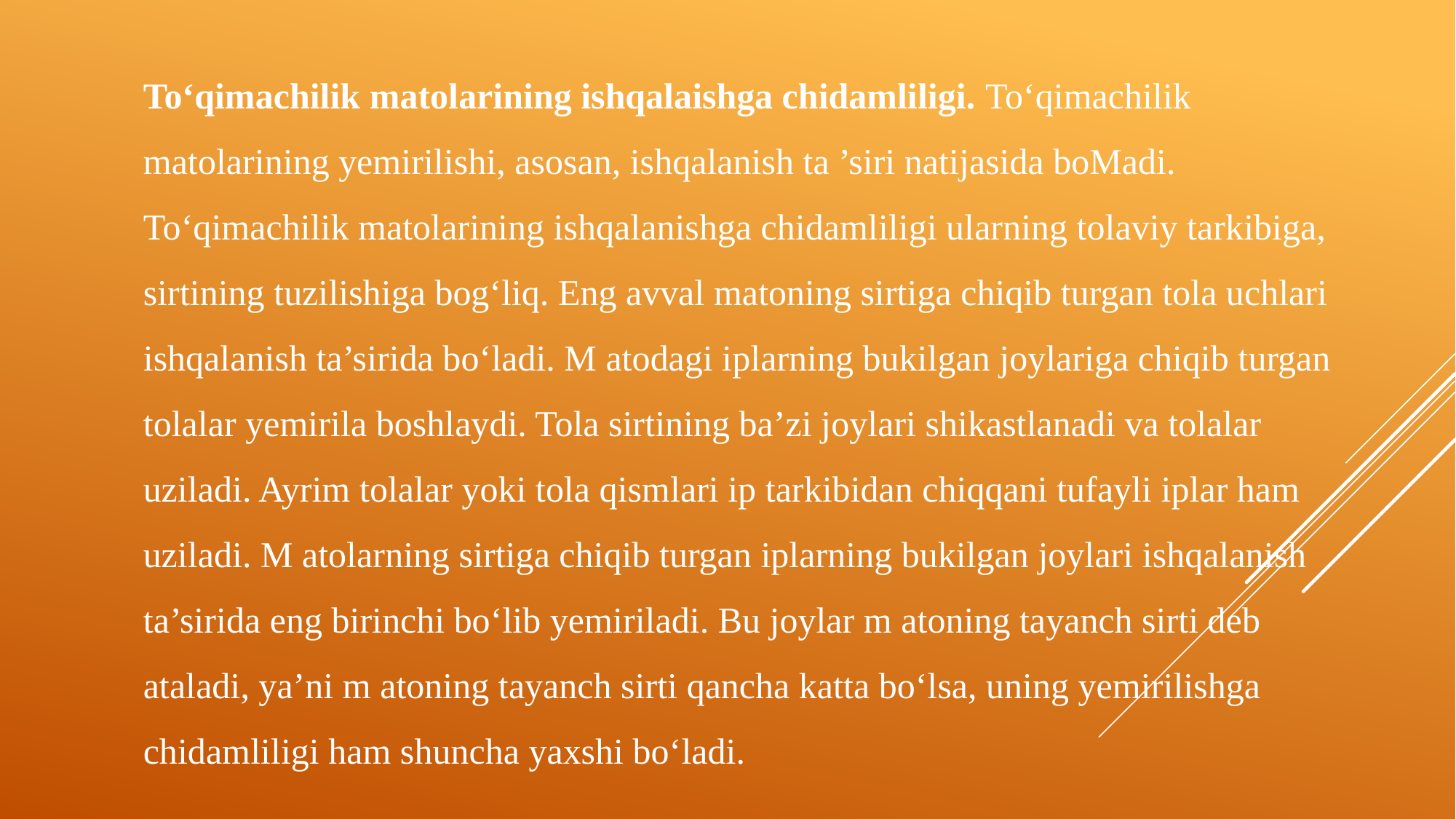

To‘qimachilik matolarining ishqalaishga chidamliligi. To‘qimachilik matolarining yemirilishi, asosan, ishqalanish ta ’siri natijasida boMadi. To‘qimachilik matolarining ishqalanishga chidamliligi ularning tolaviy tarkibiga, sirtining tuzilishiga bog‘liq. Eng avval matoning sirtiga chiqib turgan tola uchlari ishqalanish ta’sirida bo‘ladi. M atodagi iplarning bukilgan joylariga chiqib turgan tolalar yemirila boshlaydi. Tola sirtining ba’zi joylari shikastlanadi va tolalar uziladi. Ayrim tolalar yoki tola qismlari ip tarkibidan chiqqani tufayli iplar ham uziladi. M atolarning sirtiga chiqib turgan iplarning bukilgan joylari ishqalanish ta’sirida eng birinchi bo‘lib yemiriladi. Bu joylar m atoning tayanch sirti deb ataladi, ya’ni m atoning tayanch sirti qancha katta bo‘lsa, uning yemirilishga chidamliligi ham shuncha yaxshi bo‘ladi.